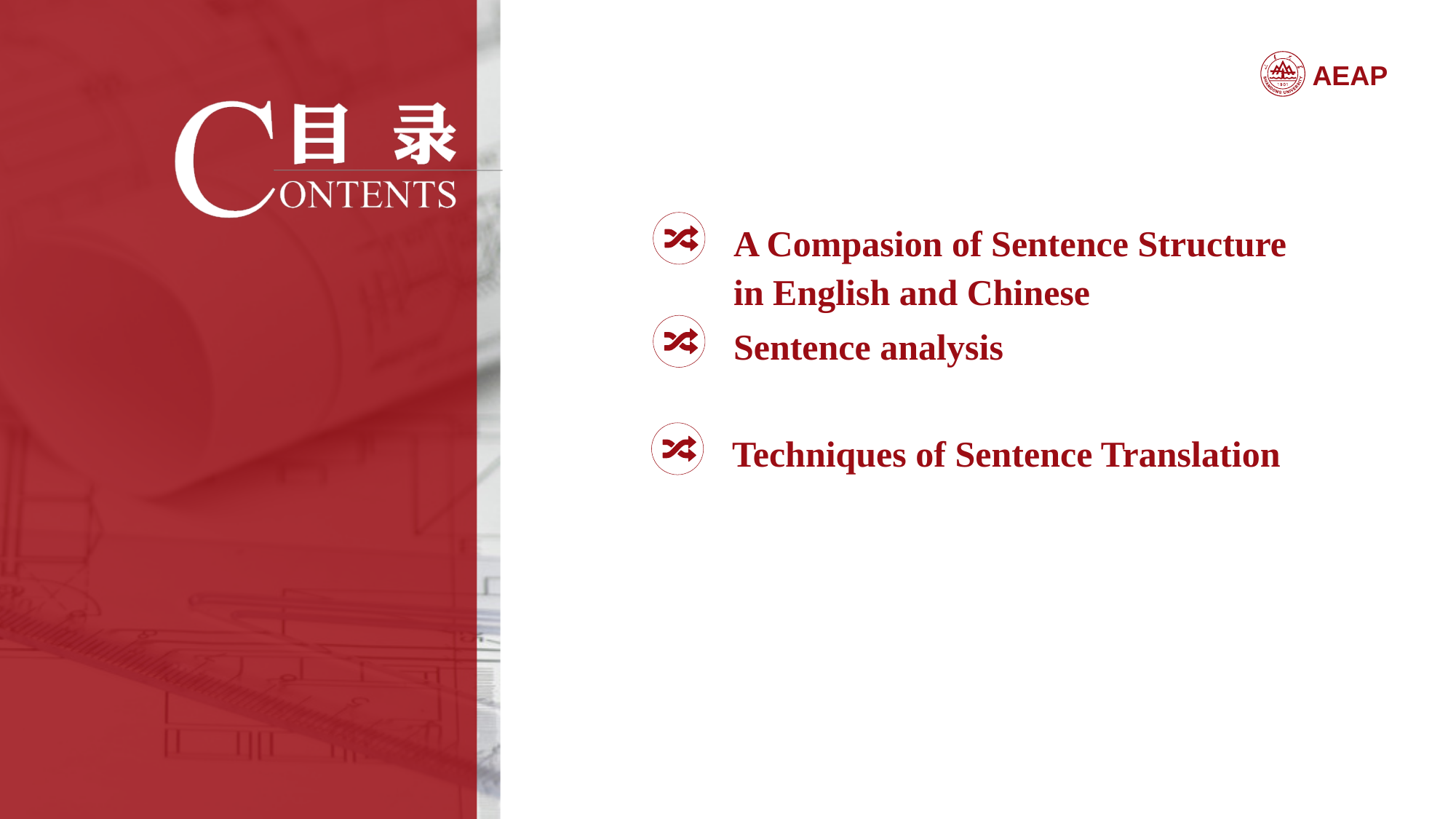

A Compasion of Sentence Structure in English and Chinese

Sentence analysis

Techniques of Sentence Translation